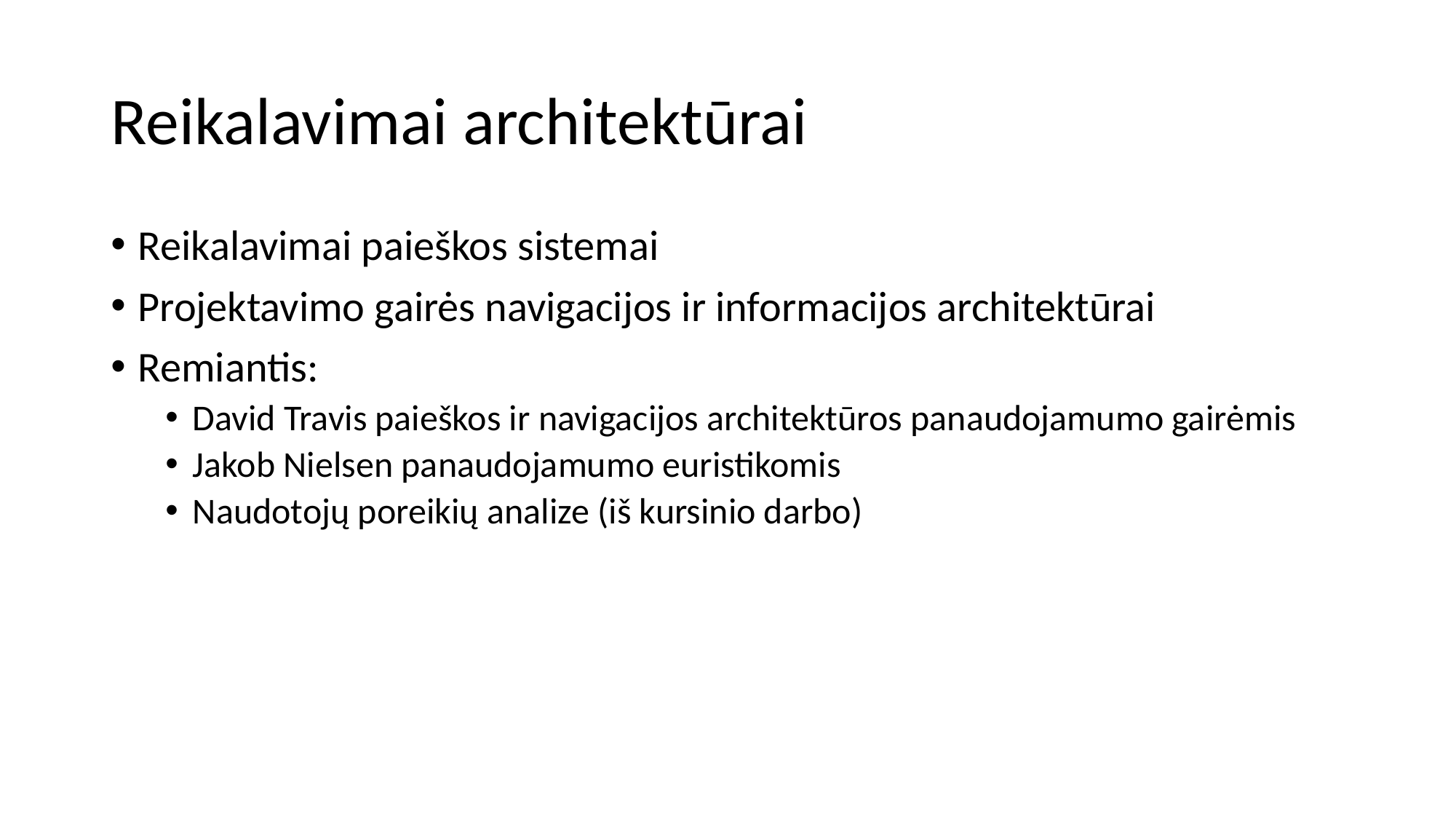

# Reikalavimai architektūrai
Reikalavimai paieškos sistemai
Projektavimo gairės navigacijos ir informacijos architektūrai
Remiantis:
David Travis paieškos ir navigacijos architektūros panaudojamumo gairėmis
Jakob Nielsen panaudojamumo euristikomis
Naudotojų poreikių analize (iš kursinio darbo)